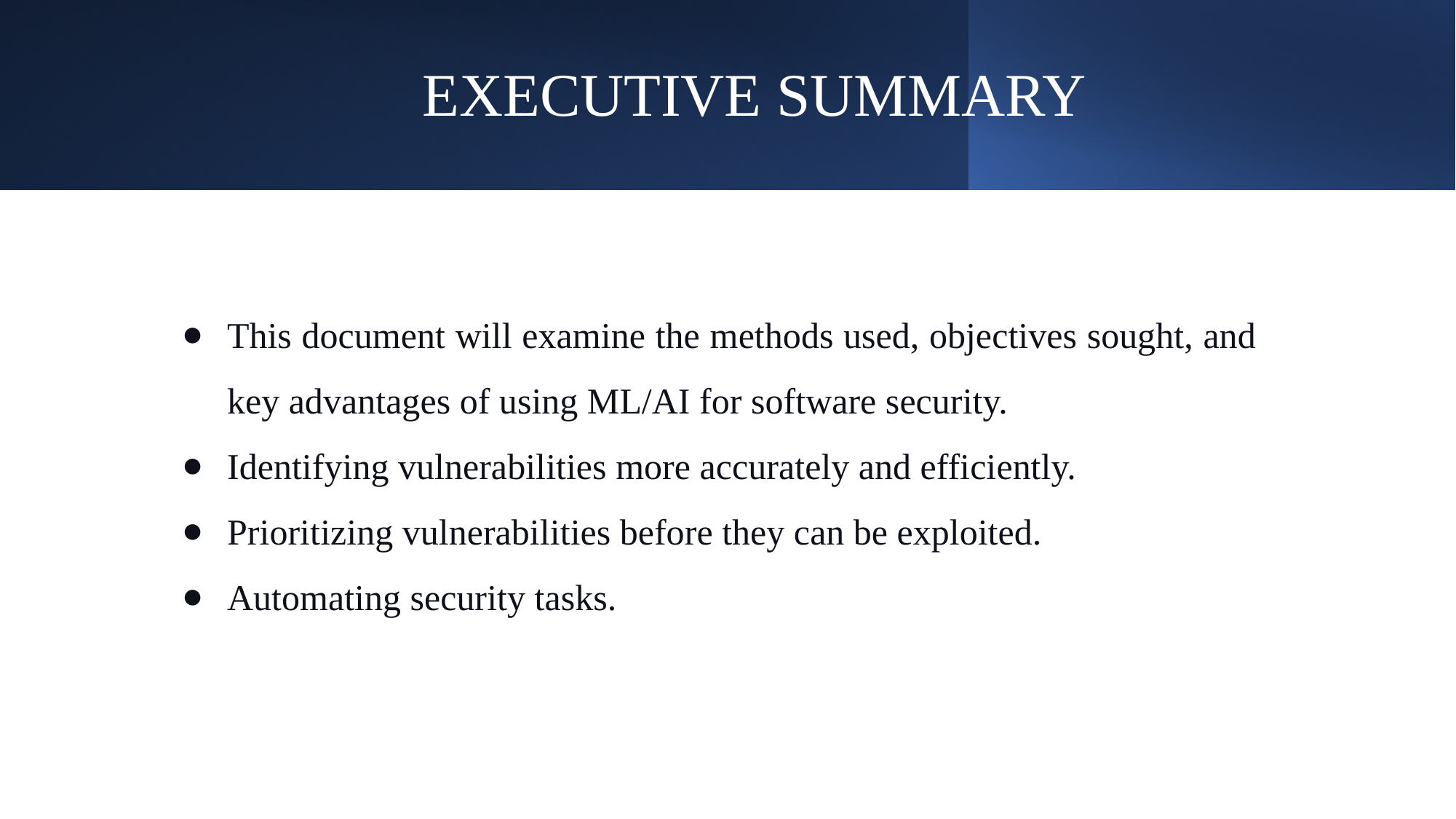

# EXECUTIVE SUMMARY
This document will examine the methods used, objectives sought, and key advantages of using ML/AI for software security.
Identifying vulnerabilities more accurately and efficiently.
Prioritizing vulnerabilities before they can be exploited.
Automating security tasks.